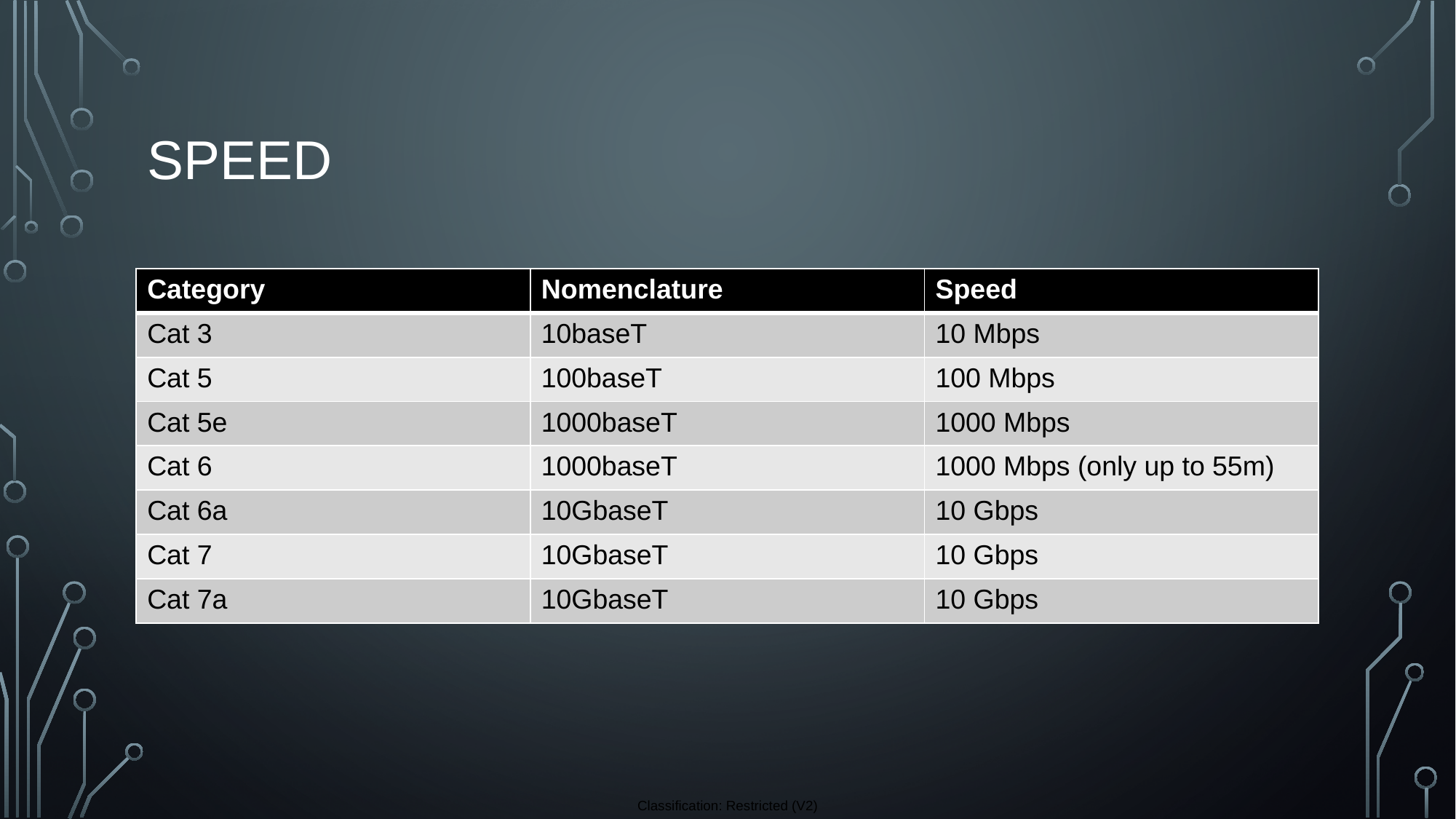

# Speed
| Category | Nomenclature | Speed |
| --- | --- | --- |
| Cat 3 | 10baseT | 10 Mbps |
| Cat 5 | 100baseT | 100 Mbps |
| Cat 5e | 1000baseT | 1000 Mbps |
| Cat 6 | 1000baseT | 1000 Mbps (only up to 55m) |
| Cat 6a | 10GbaseT | 10 Gbps |
| Cat 7 | 10GbaseT | 10 Gbps |
| Cat 7a | 10GbaseT | 10 Gbps |